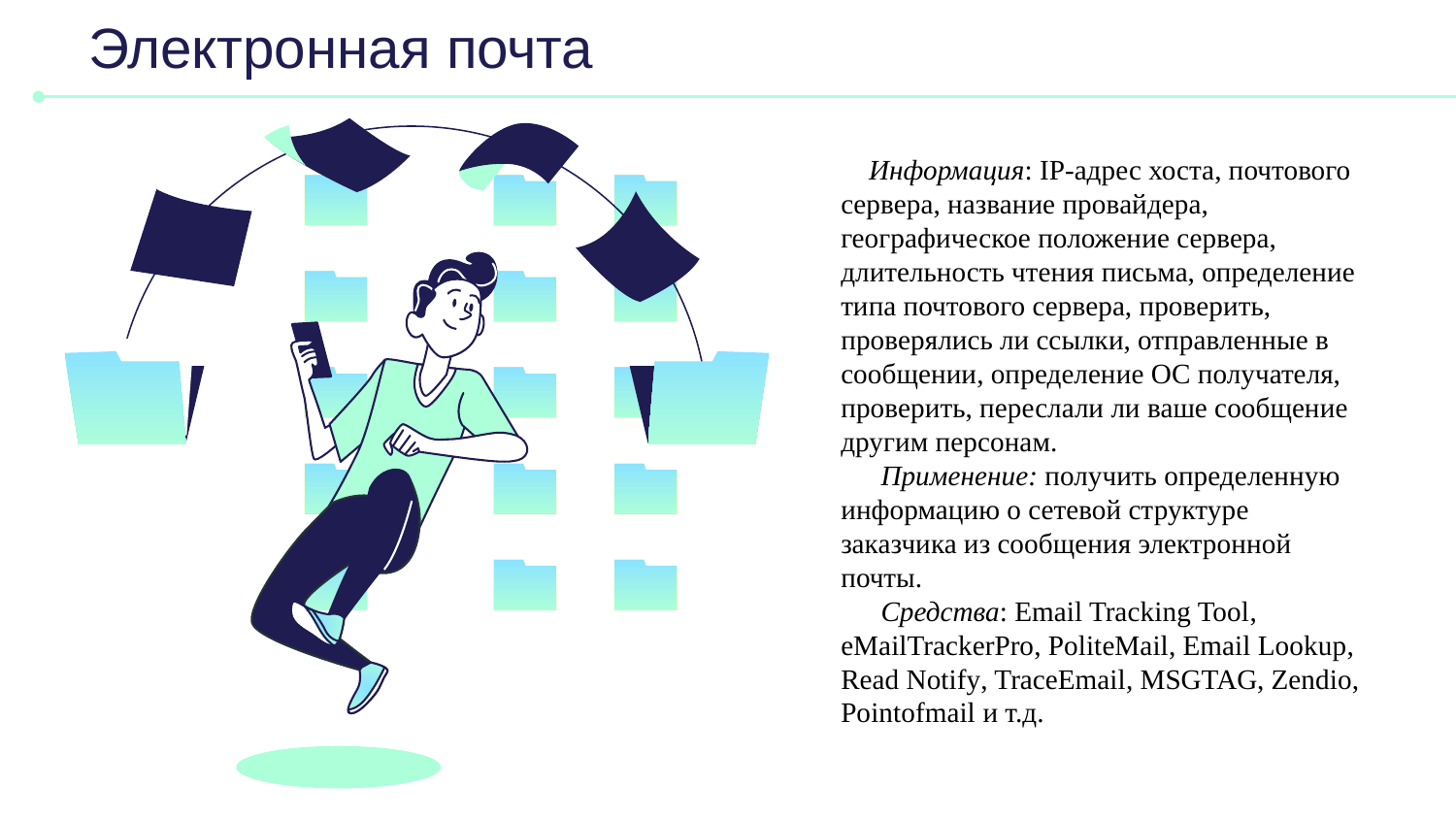

# Электронная почта

    Информация: IP-адрес хоста, почтового сервера, название провайдера, географическое положение сервера, длительность чтения письма, определение типа почтового сервера, проверить, проверялись ли ссылки, отправленные в сообщении, определение ОС получателя, проверить, переслали ли ваше сообщение другим персонам.
Применение: получить определенную информацию о сетевой структуре заказчика из сообщения электронной почты.
Средства: Email Tracking Tool,  eMailTrackerPro, PoliteMail, Email Lookup, Read Notify, TraceEmail, MSGTAG, Zendio, Pointofmail и т.д.